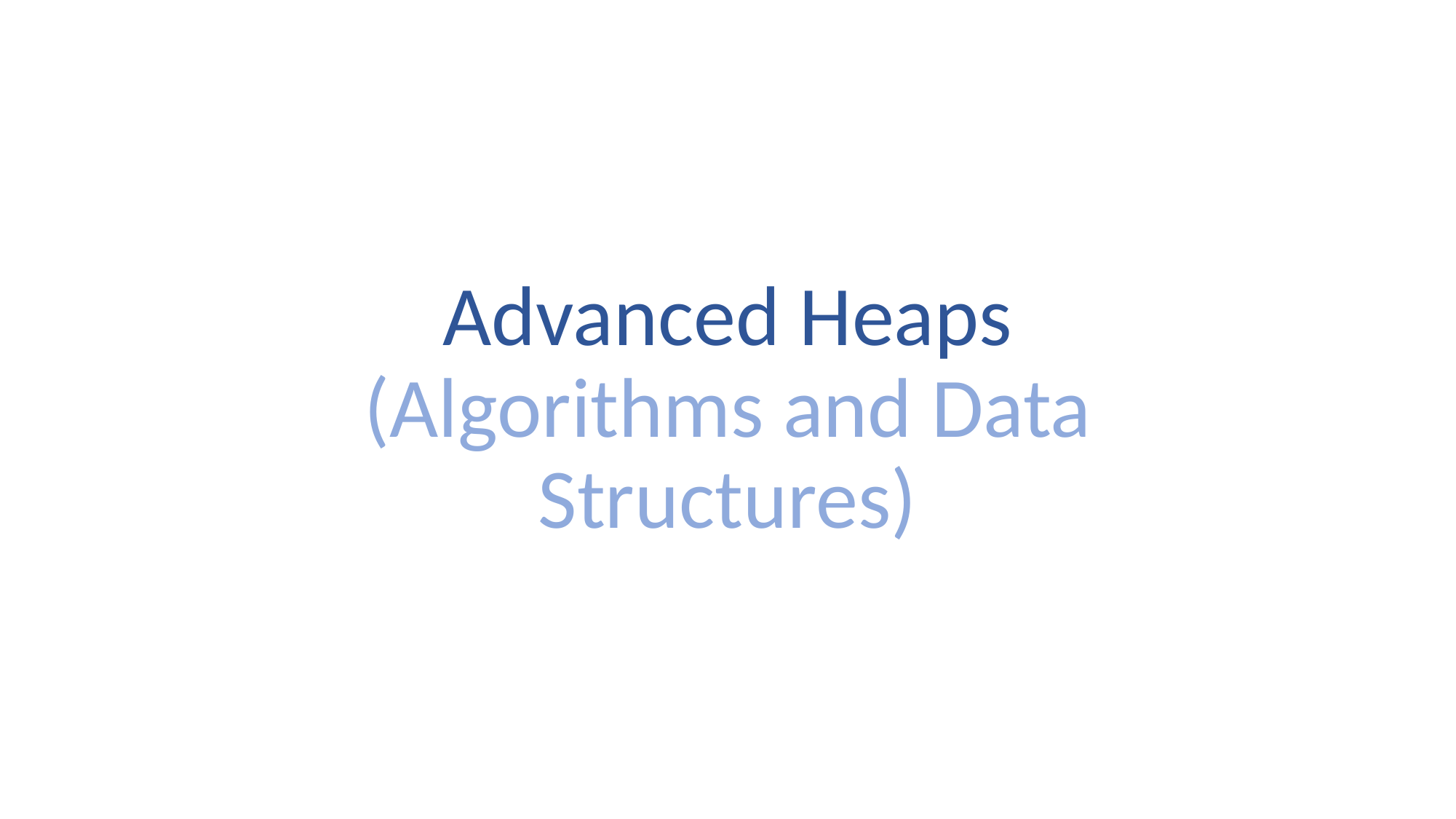

# Advanced Heaps (Algorithms and Data Structures)